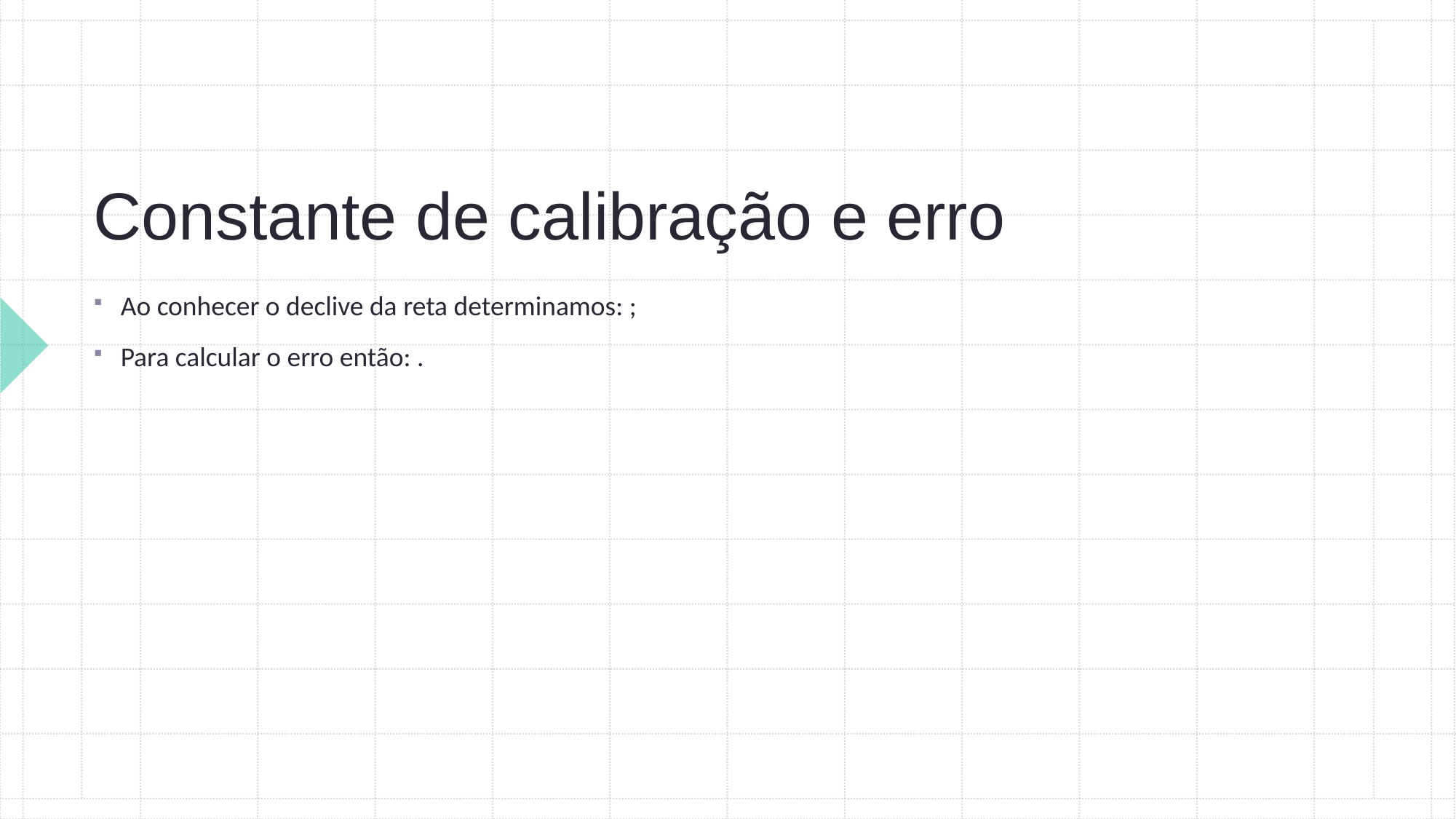

# Constante de calibração e erro
Ao conhecer o declive da reta determinamos: ;
Para calcular o erro então: .